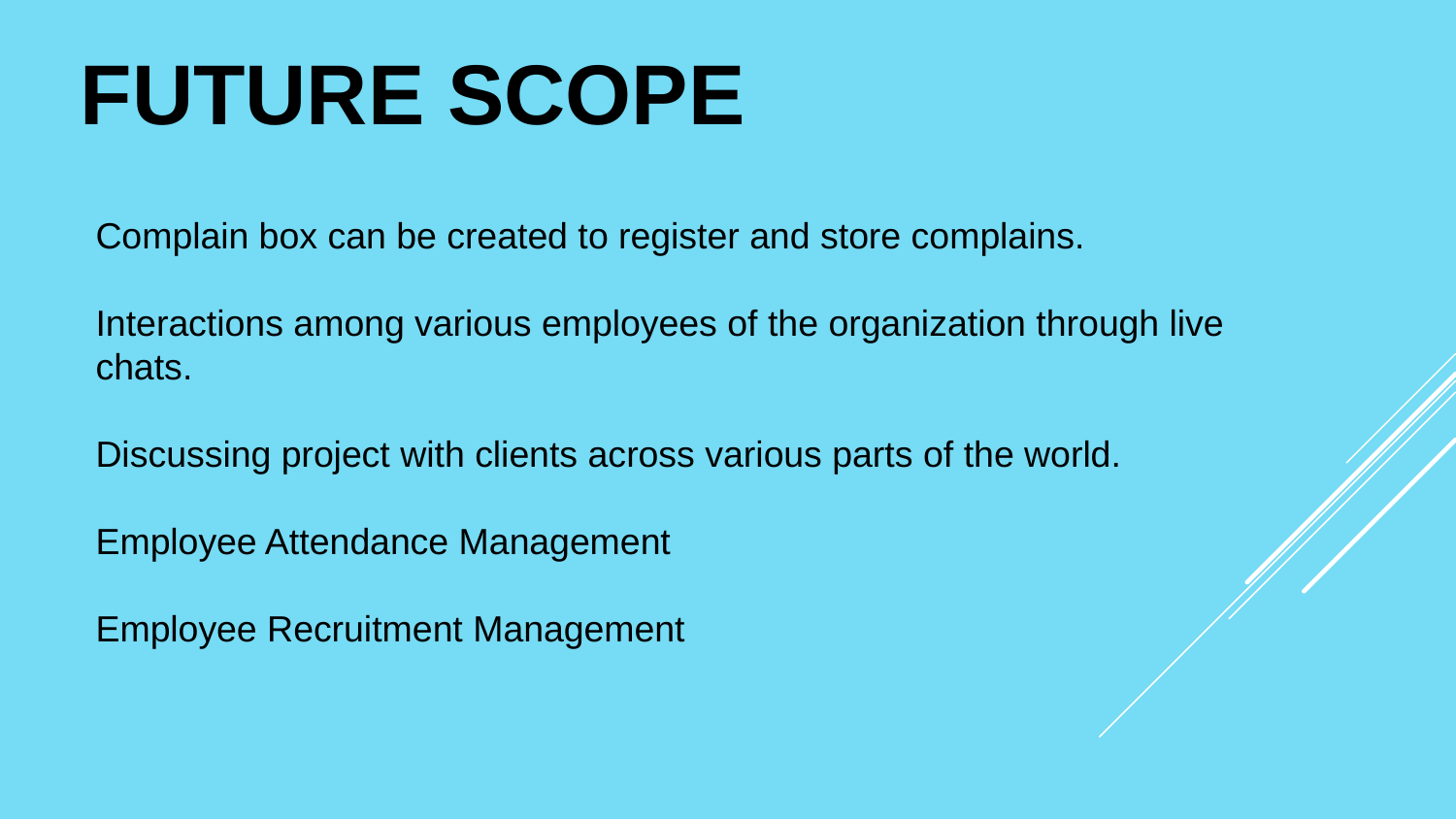

# Future scope
Complain box can be created to register and store complains.

Interactions among various employees of the organization through live
chats.

Discussing project with clients across various parts of the world.

Employee Attendance Management

Employee Recruitment Management